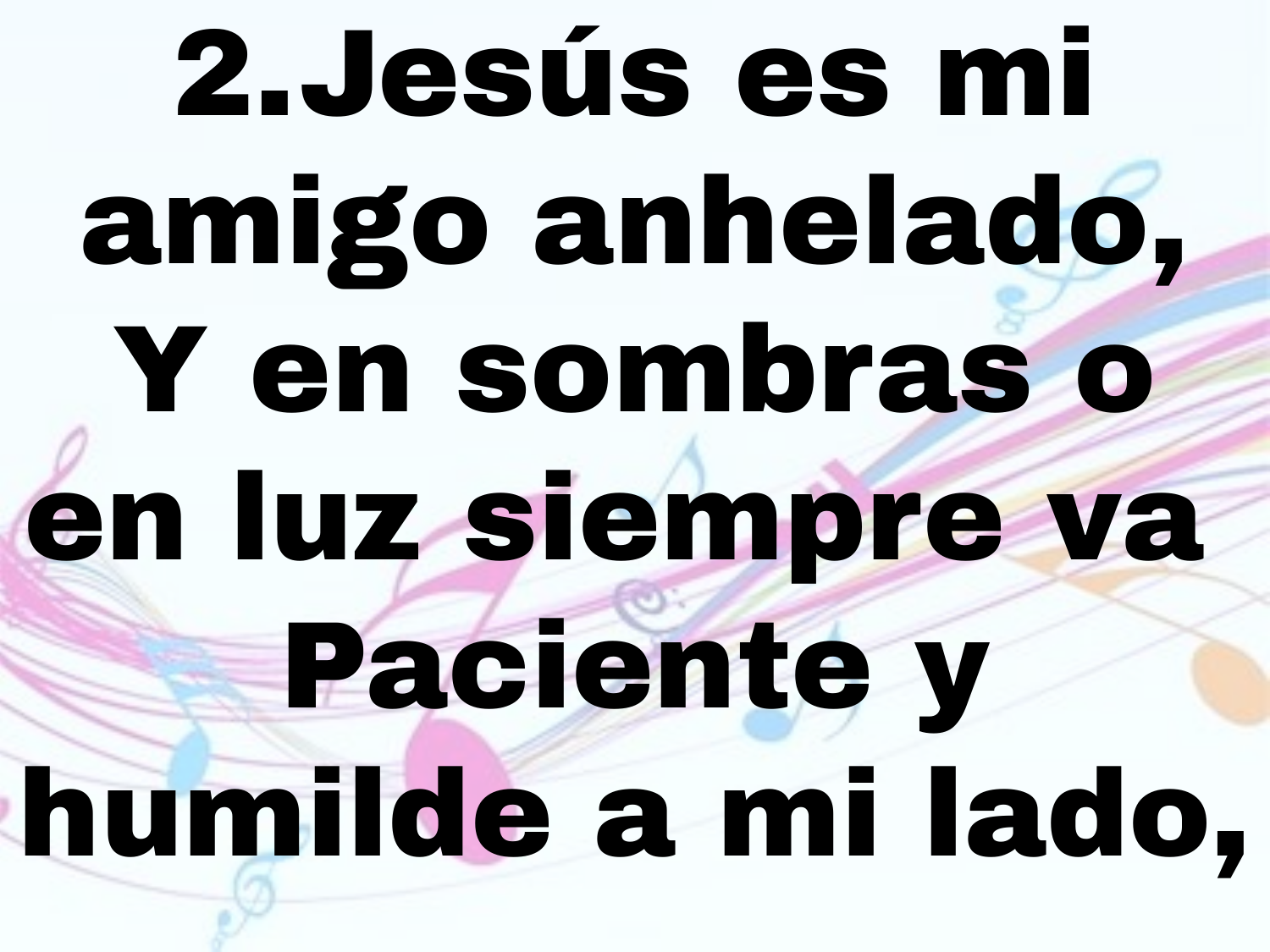

2.	Jesús es mi amigo anhelado,
Y en sombras o en luz siempre va
Paciente y humilde a mi lado,